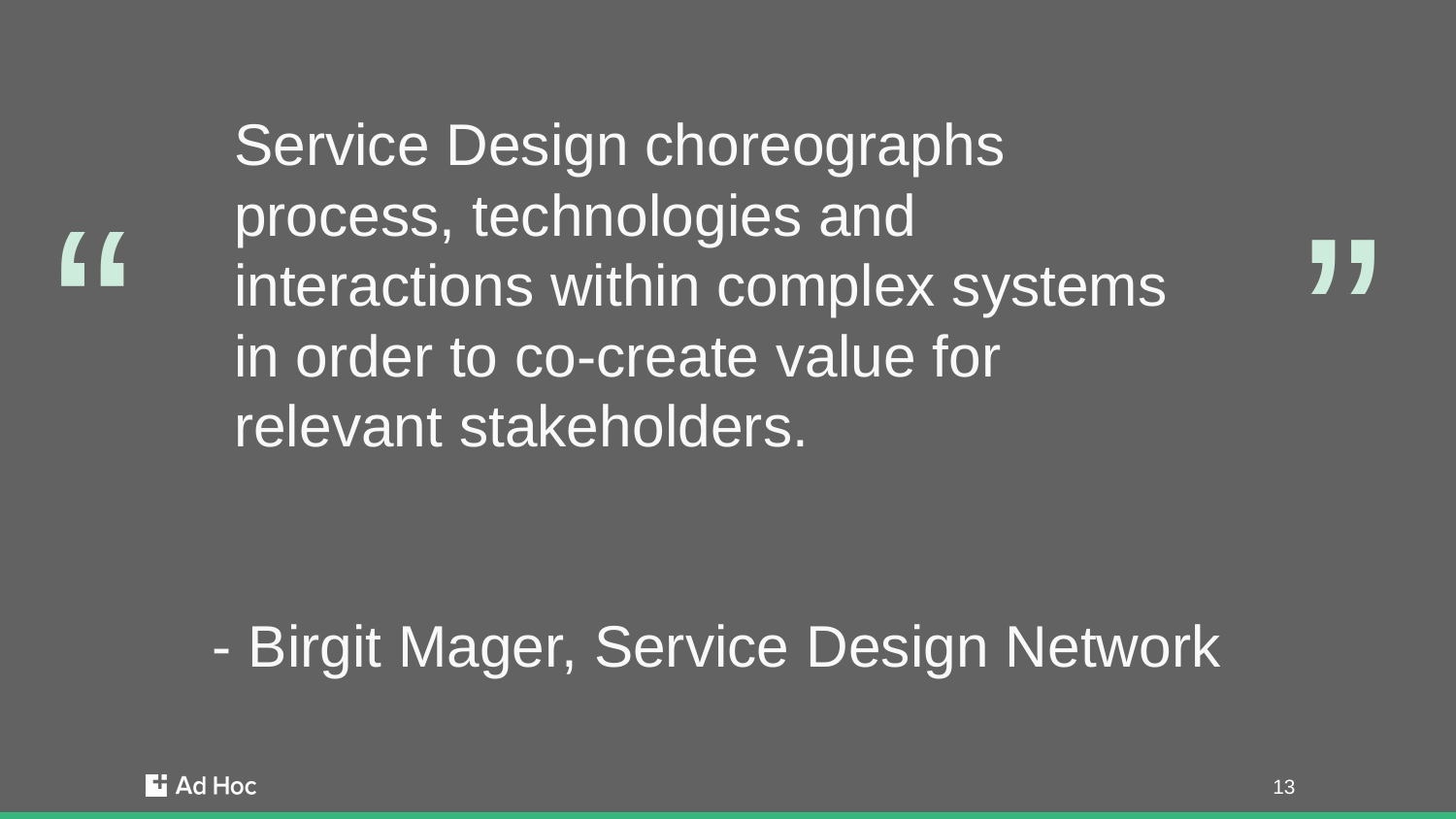

# Service Design choreographs process, technologies and interactions within complex systems in order to co-create value for relevant stakeholders.
 - Birgit Mager, Service Design Network
13